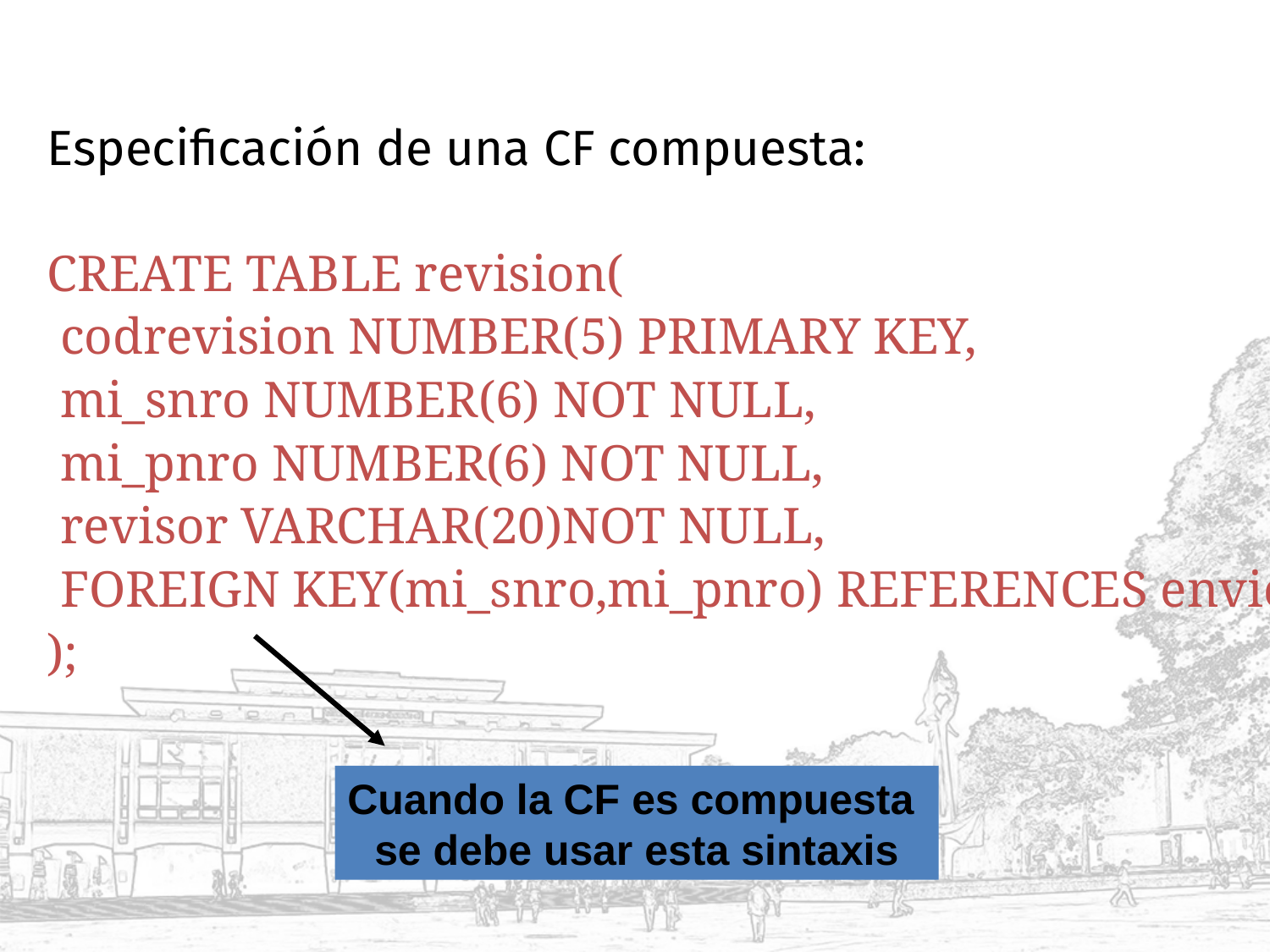

Especificación de una CF compuesta:

CREATE TABLE revision(
 codrevision NUMBER(5) PRIMARY KEY,
 mi_snro NUMBER(6) NOT NULL,
 mi_pnro NUMBER(6) NOT NULL,
 revisor VARCHAR(20)NOT NULL,
 FOREIGN KEY(mi_snro,mi_pnro) REFERENCES envio
);

Cuando la CF es compuesta
se debe usar esta sintaxis